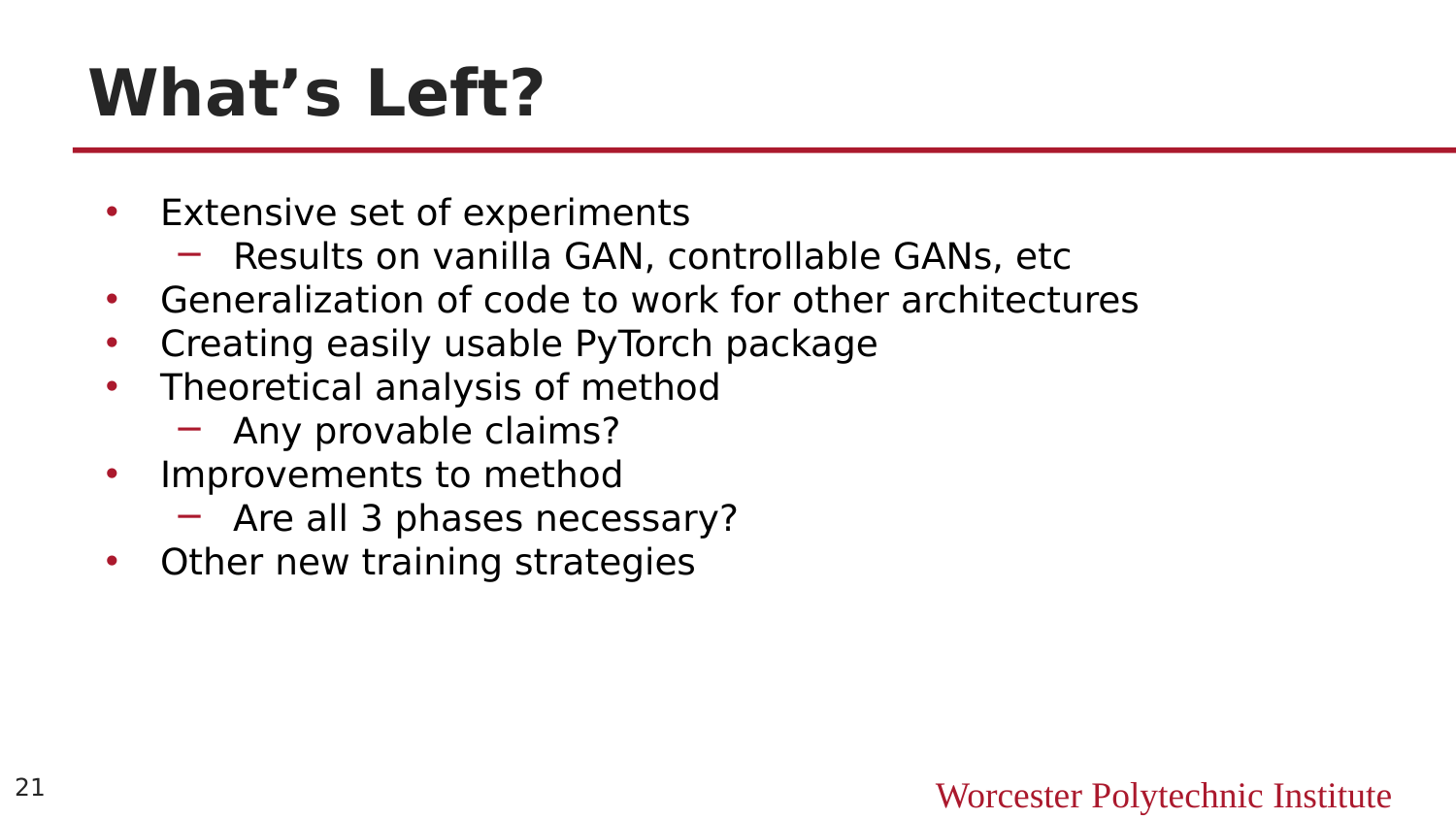

# What’s Left?
Extensive set of experiments
Results on vanilla GAN, controllable GANs, etc
Generalization of code to work for other architectures
Creating easily usable PyTorch package
Theoretical analysis of method
Any provable claims?
Improvements to method
Are all 3 phases necessary?
Other new training strategies
21